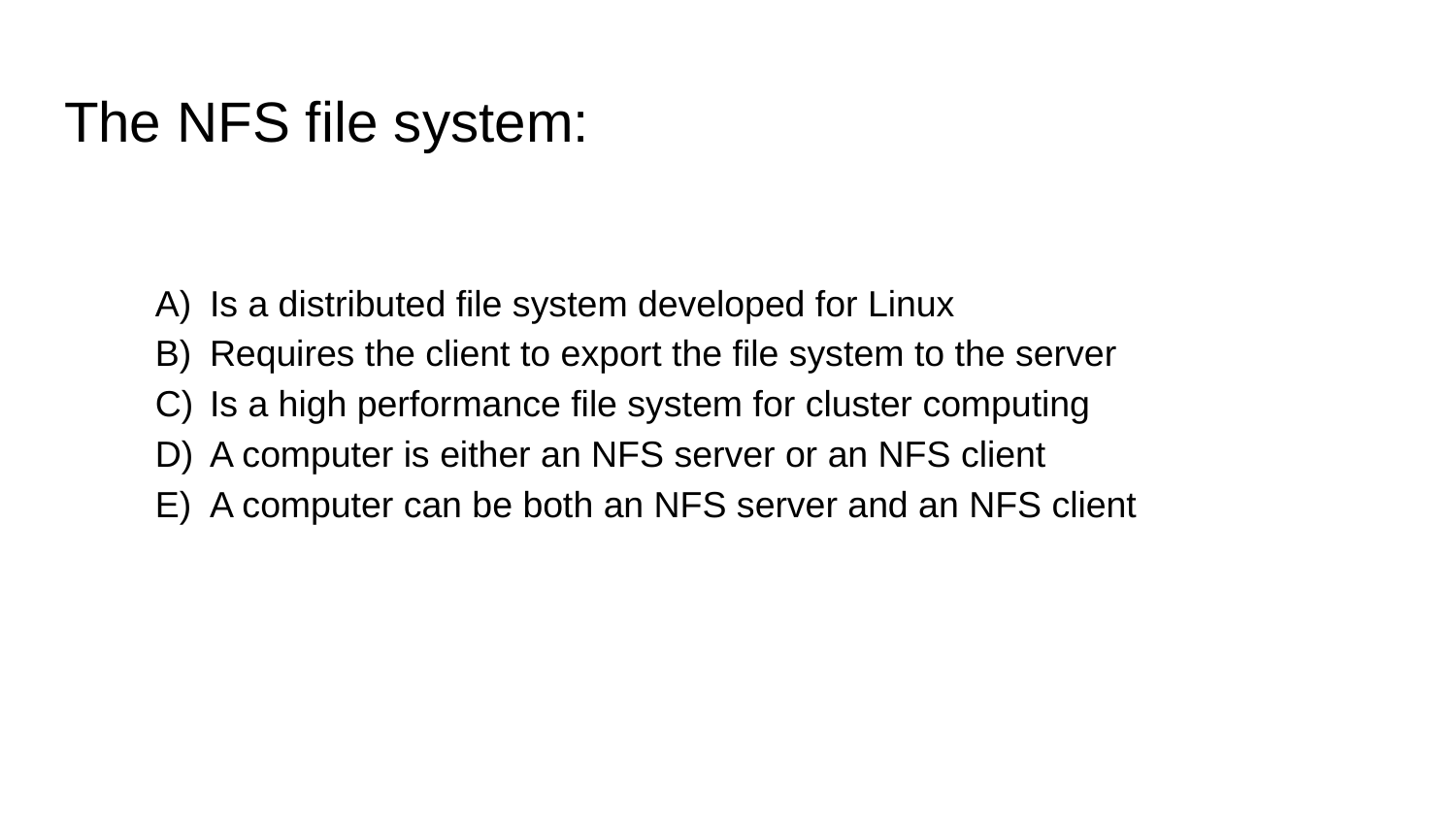

# The NFS file system:
Is a distributed file system developed for Linux
Requires the client to export the file system to the server
Is a high performance file system for cluster computing
A computer is either an NFS server or an NFS client
A computer can be both an NFS server and an NFS client